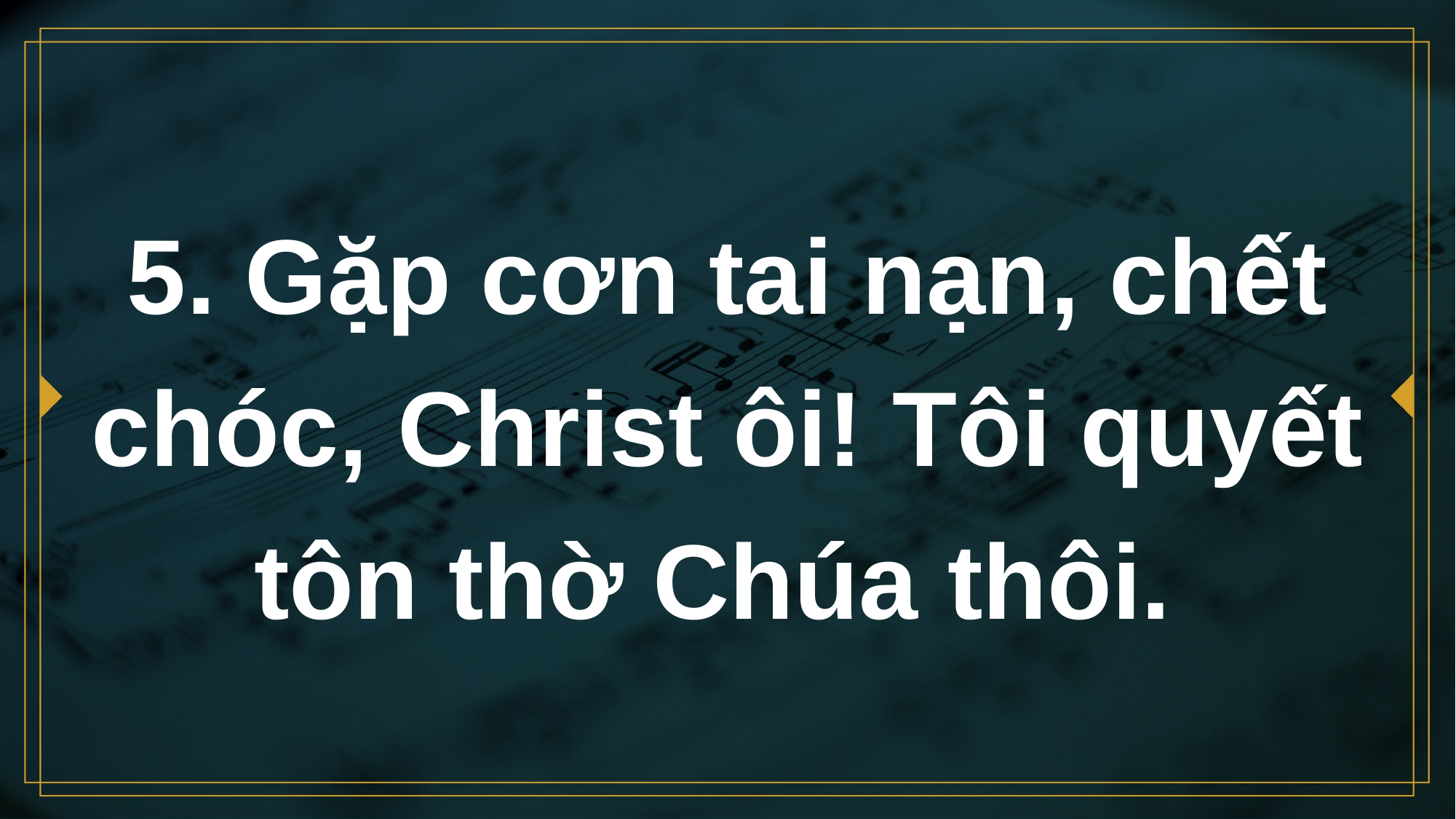

# 5. Gặp cơn tai nạn, chết chóc, Christ ôi! Tôi quyết tôn thờ Chúa thôi.